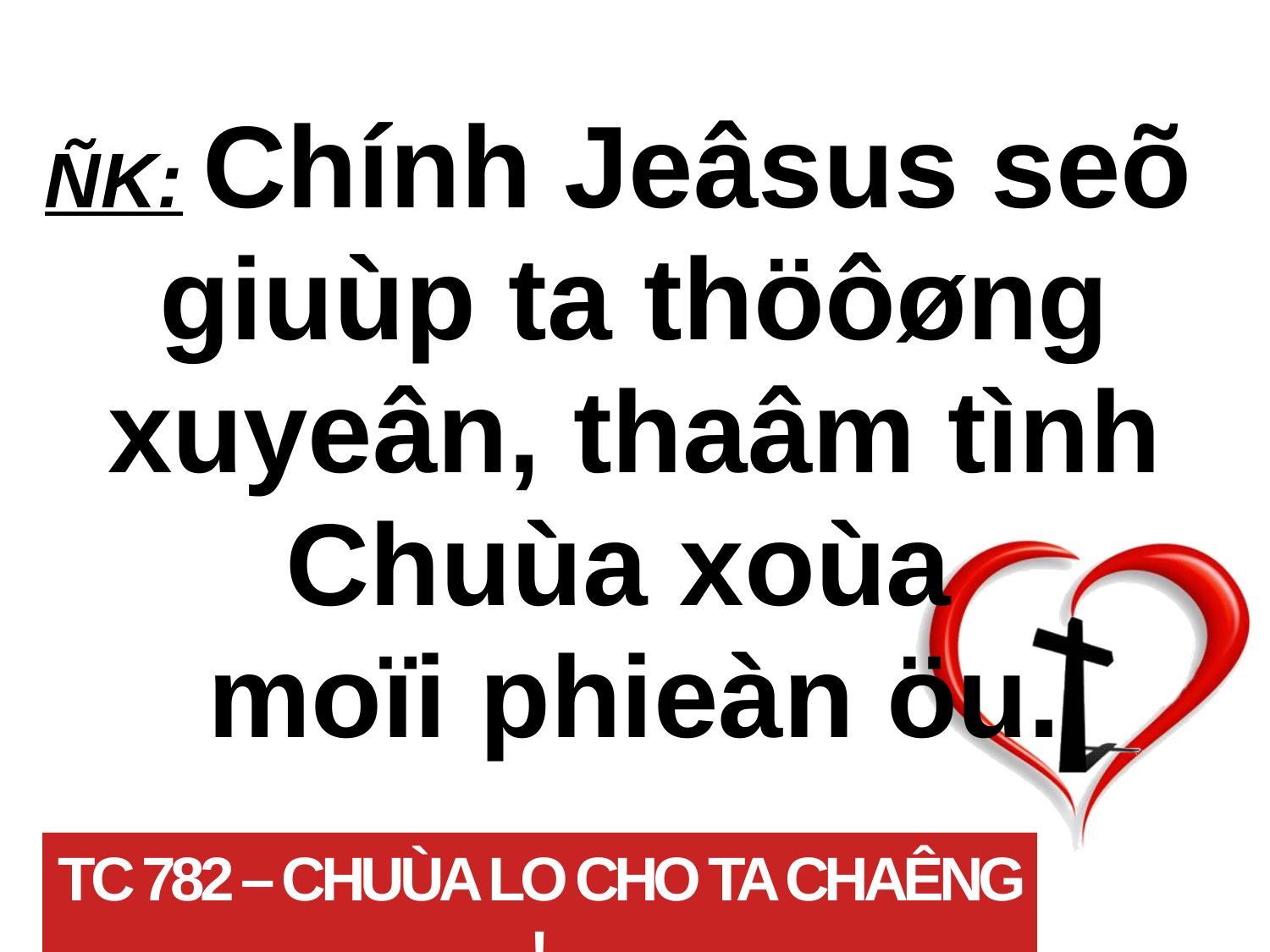

ÑK: Chính Jeâsus seõ
giuùp ta thöôøng xuyeân, thaâm tình Chuùa xoùa
moïi phieàn öu.
TC 782 – CHUÙA LO CHO TA CHAÊNG !